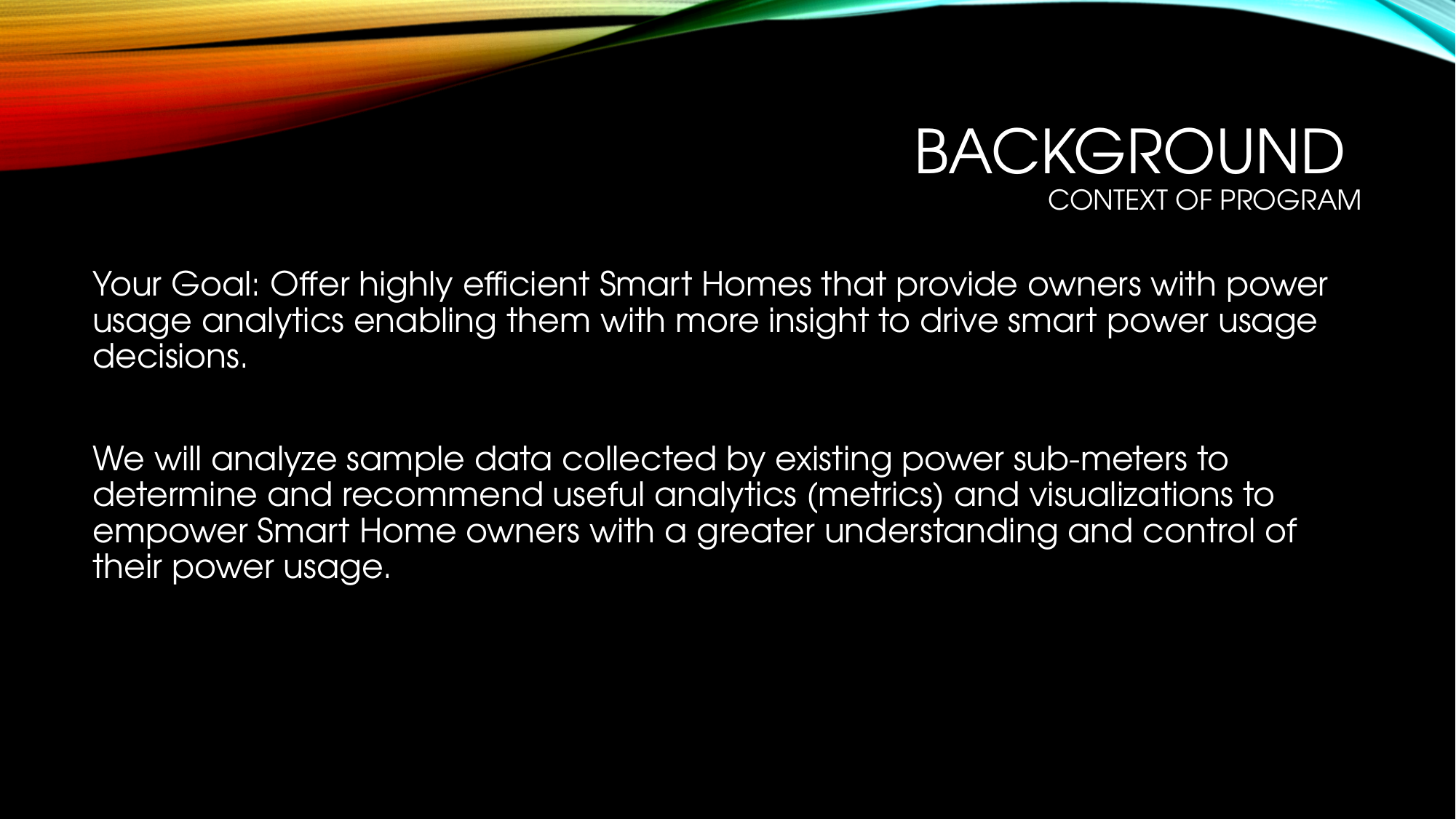

Background
Context of Program
Your Goal: Offer highly efficient Smart Homes that provide owners with power usage analytics enabling them with more insight to drive smart power usage decisions.

We will analyze sample data collected by existing power sub-meters to determine and recommend useful analytics (metrics) and visualizations to empower Smart Home owners with a greater understanding and control of their power usage.